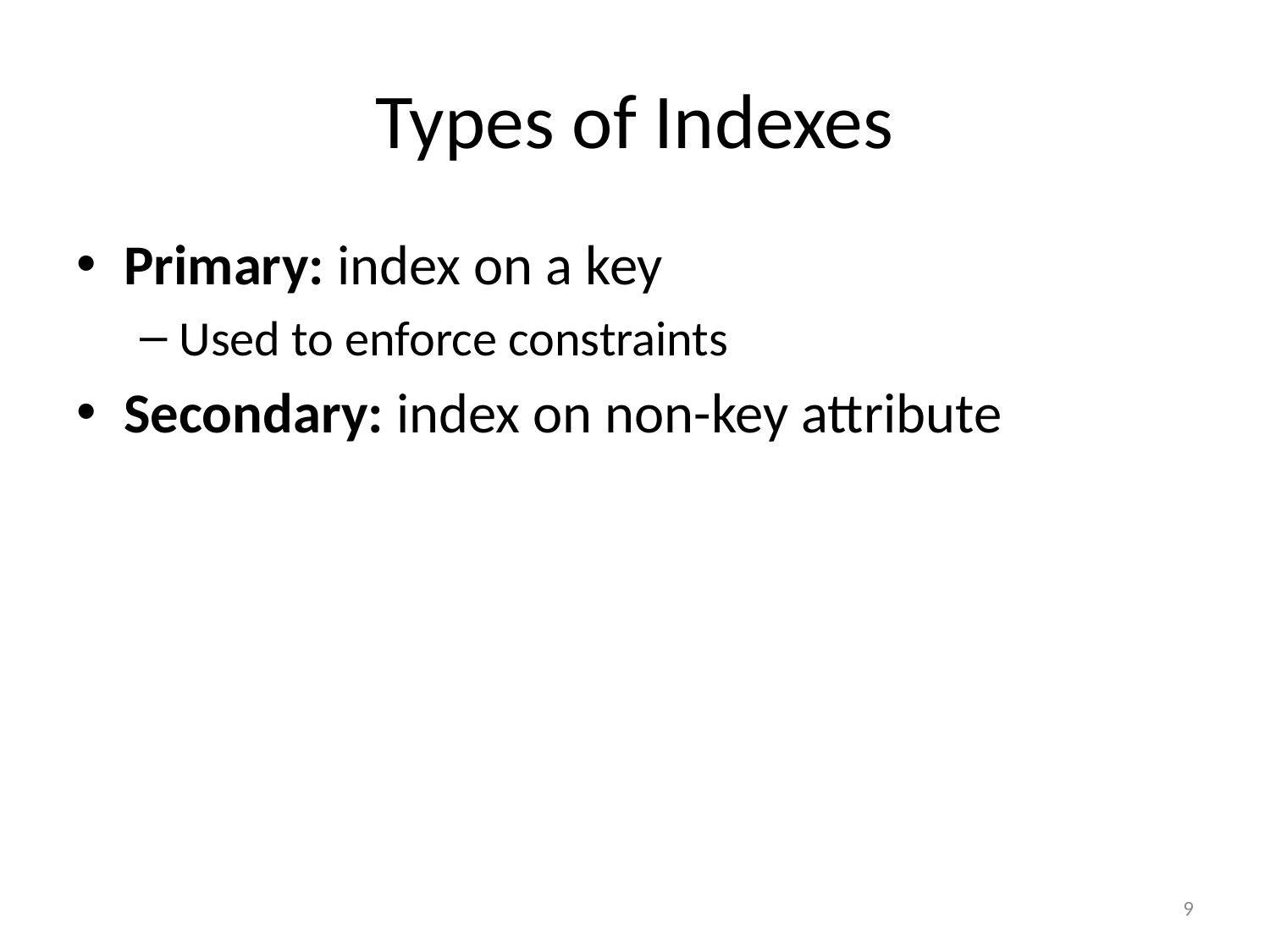

# Types of Indexes
Primary: index on a key
Used to enforce constraints
Secondary: index on non-key attribute
9